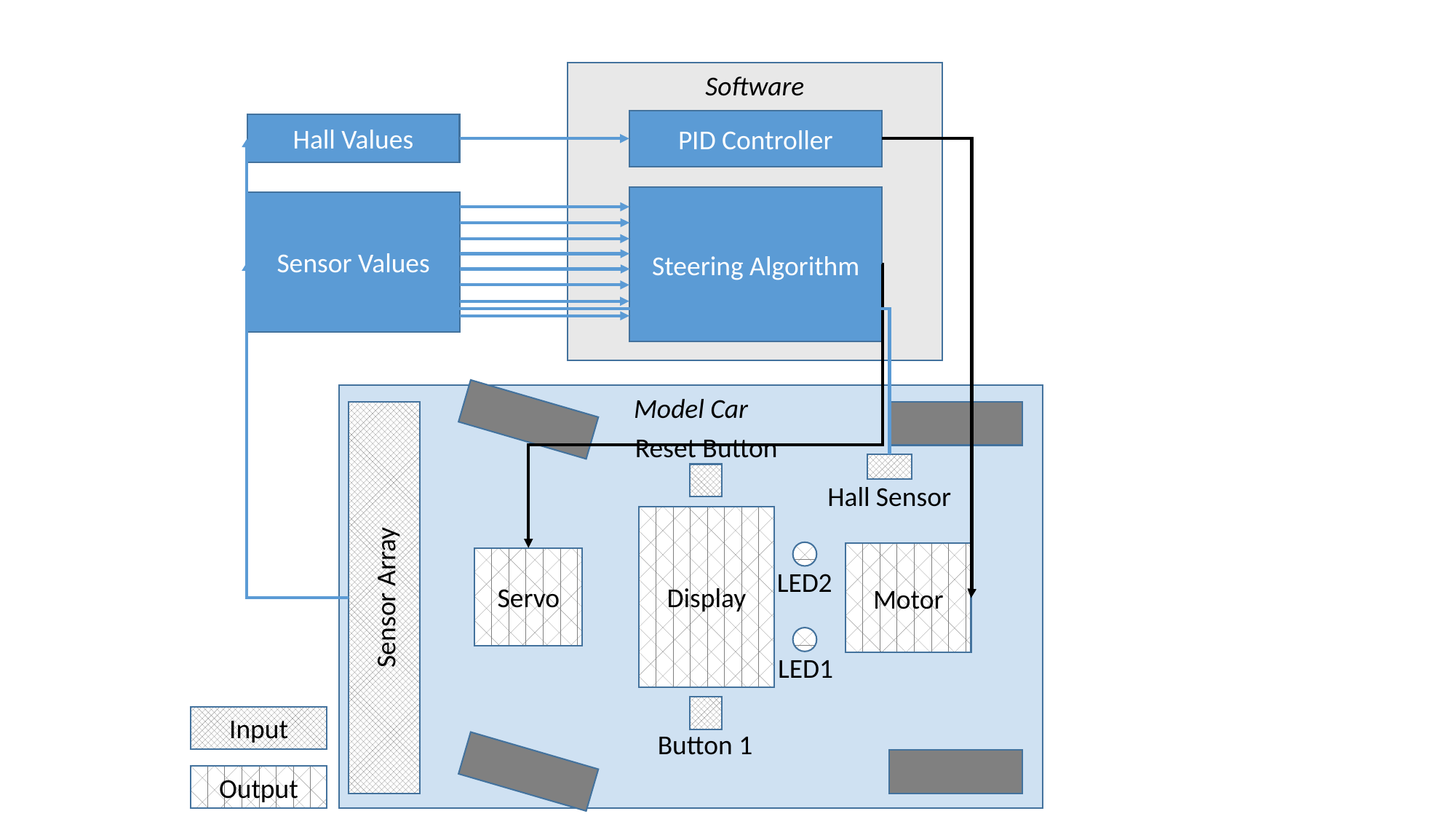

Software
PID Controller
Hall Values
Steering Algorithm
Sensor Values
Model Car

Sensor Array

Reset Button

Display

LED2
LED1
Hall Sensor
Motor
Servo
Input
Button 1

Output